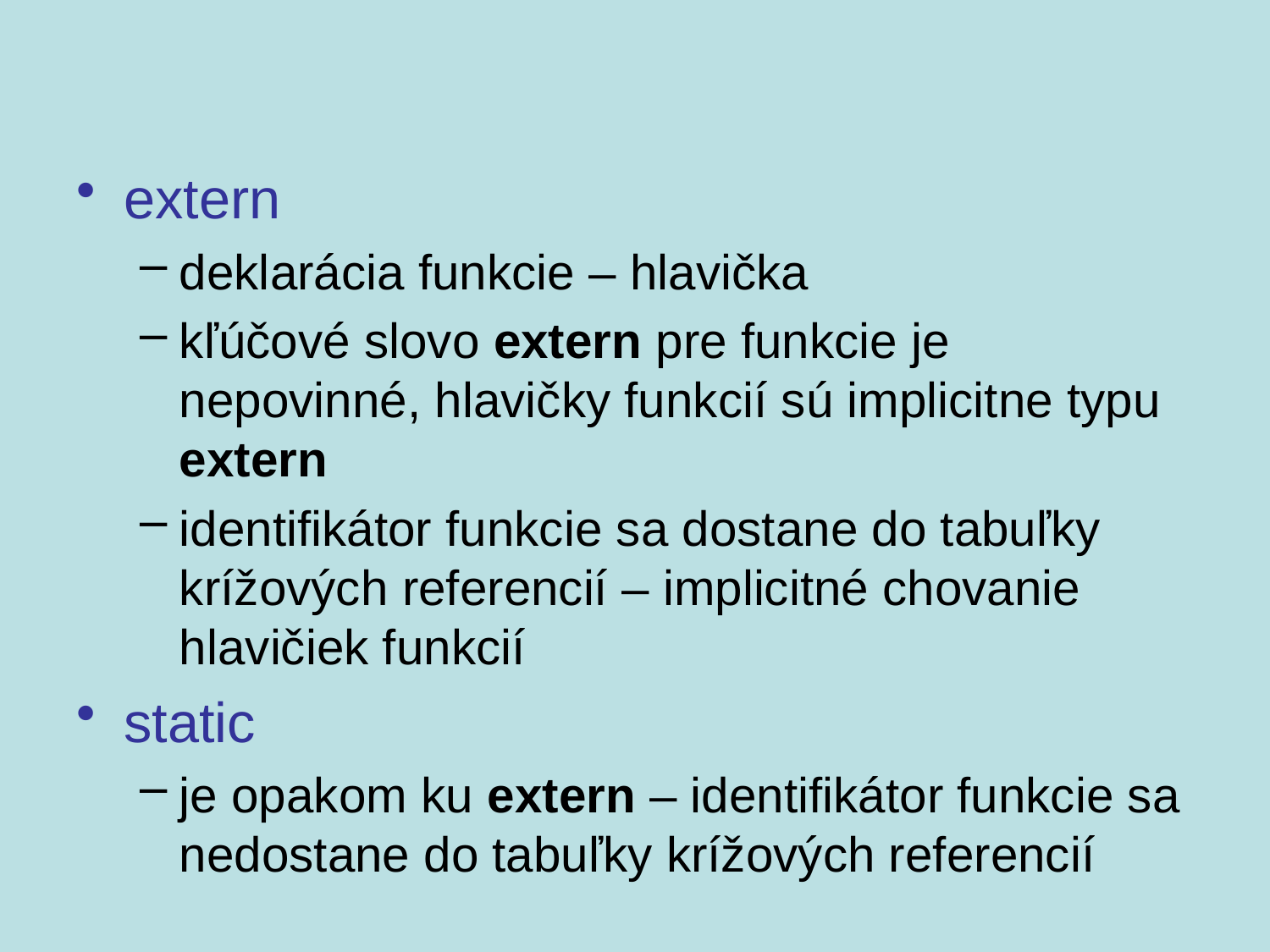

#
extern
deklarácia funkcie – hlavička
kľúčové slovo extern pre funkcie je nepovinné, hlavičky funkcií sú implicitne typu extern
identifikátor funkcie sa dostane do tabuľky krížových referencií – implicitné chovanie hlavičiek funkcií
static
je opakom ku extern – identifikátor funkcie sa nedostane do tabuľky krížových referencií